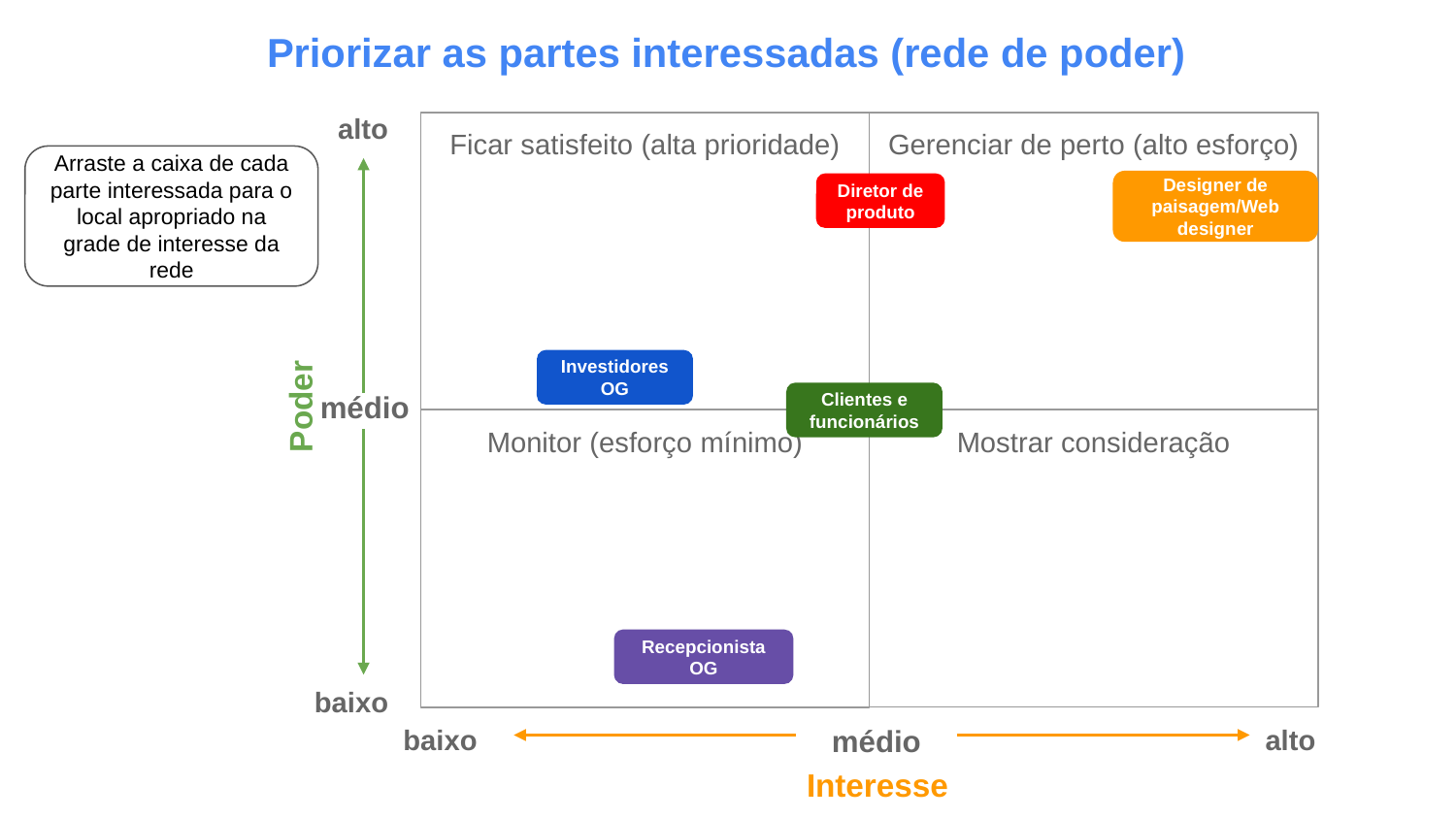

Priorizar as partes interessadas (rede de poder)
alto
Ficar satisfeito (alta prioridade)
Gerenciar de perto (alto esforço)

Arraste a caixa de cada parte interessada para o local apropriado na grade de interesse da rede
Designer de paisagem/Web designer
Diretor de produto
Investidores OG
médio
Clientes e funcionários
Poder
Mostrar consideração
Monitor (esforço mínimo)
Recepcionista OG
baixo
baixo
alto
médio
Interesse